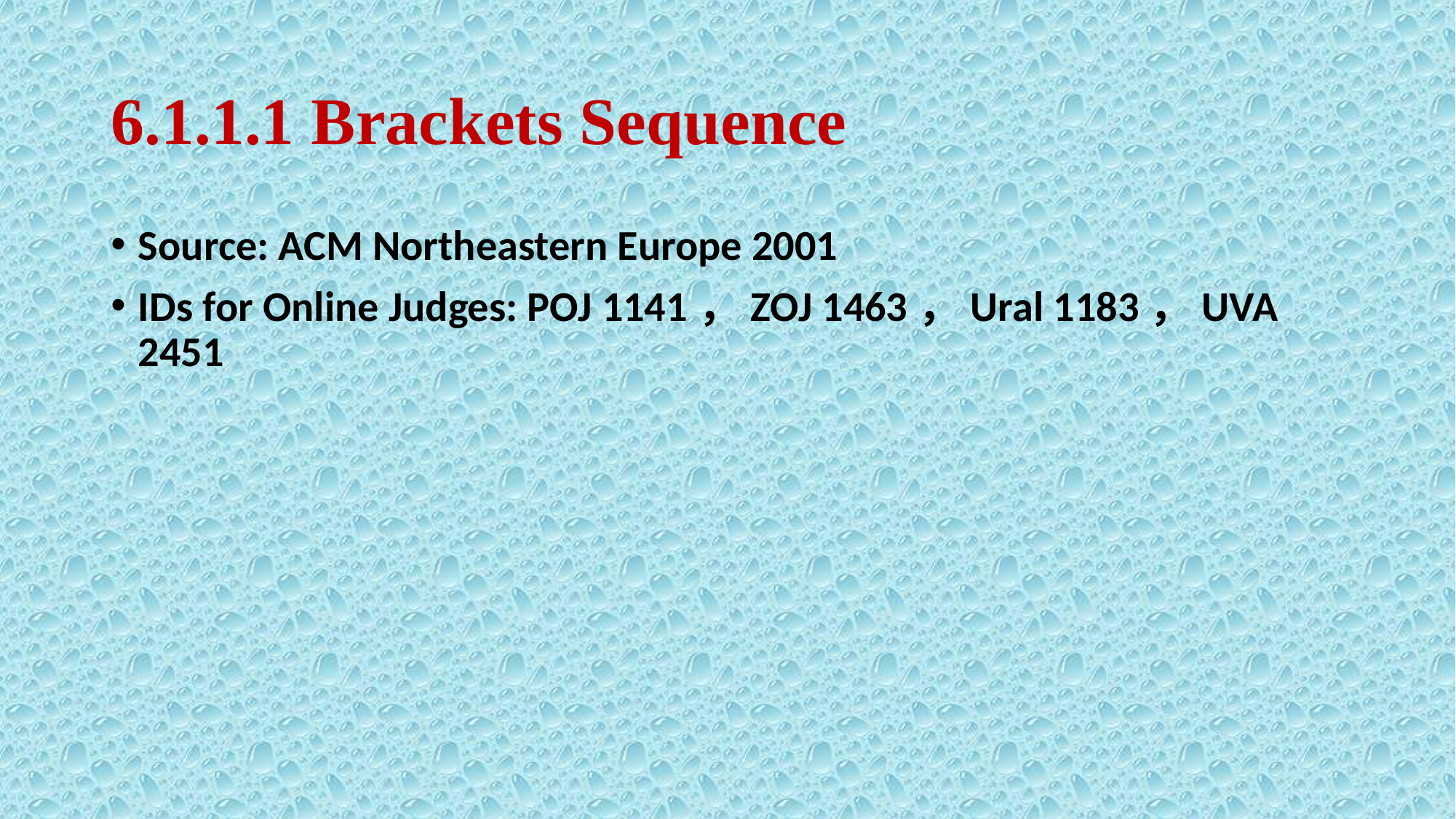

# 6.1.1.1 Brackets Sequence
Source: ACM Northeastern Europe 2001
IDs for Online Judges: POJ 1141，ZOJ 1463，Ural 1183，UVA 2451